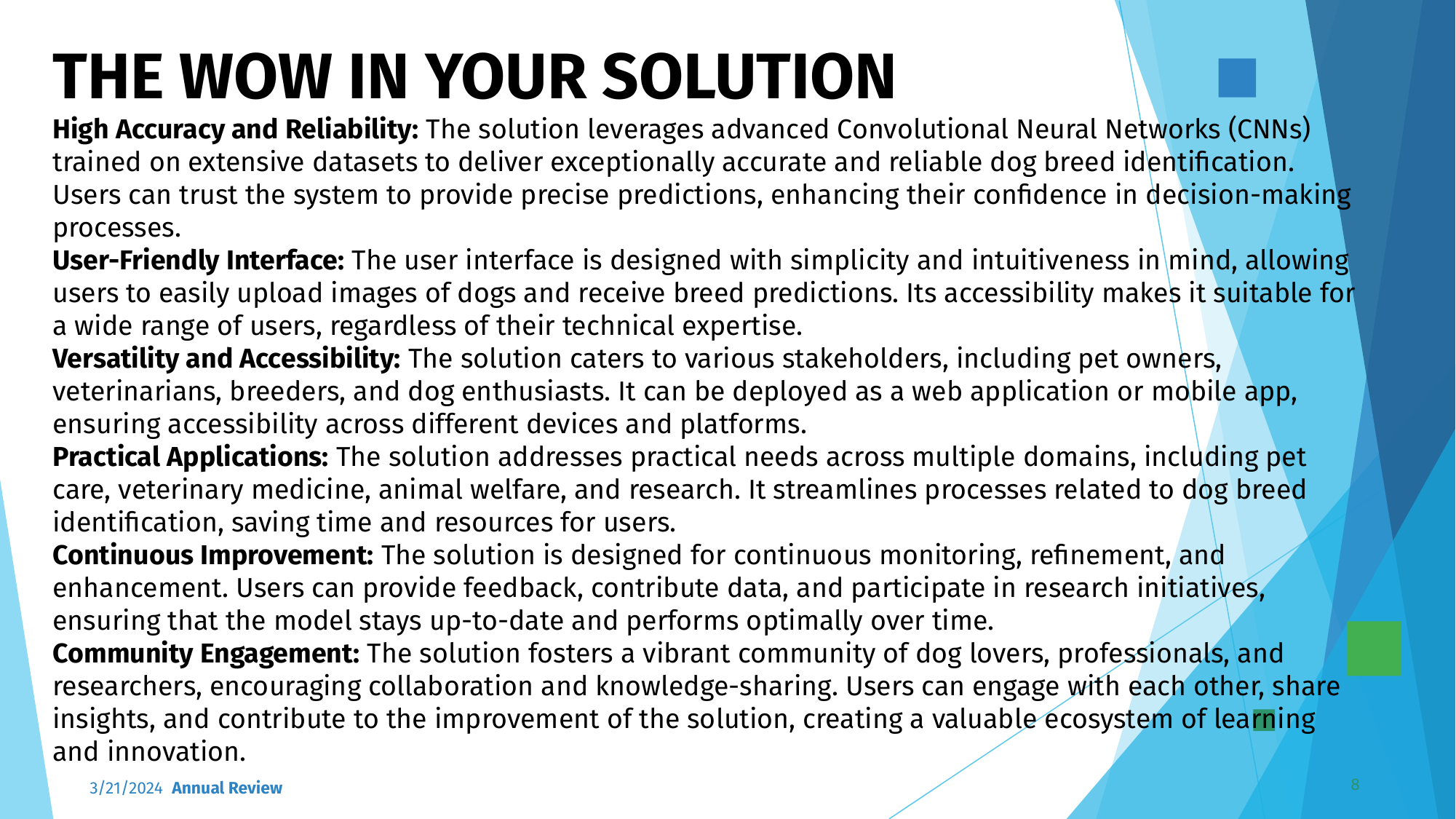

# THE WOW IN YOUR SOLUTION High Accuracy and Reliability: The solution leverages advanced Convolutional Neural Networks (CNNs) trained on extensive datasets to deliver exceptionally accurate and reliable dog breed identification. Users can trust the system to provide precise predictions, enhancing their confidence in decision-making processes. User-Friendly Interface: The user interface is designed with simplicity and intuitiveness in mind, allowing users to easily upload images of dogs and receive breed predictions. Its accessibility makes it suitable for a wide range of users, regardless of their technical expertise. Versatility and Accessibility: The solution caters to various stakeholders, including pet owners, veterinarians, breeders, and dog enthusiasts. It can be deployed as a web application or mobile app, ensuring accessibility across different devices and platforms. Practical Applications: The solution addresses practical needs across multiple domains, including pet care, veterinary medicine, animal welfare, and research. It streamlines processes related to dog breed identification, saving time and resources for users. Continuous Improvement: The solution is designed for continuous monitoring, refinement, and enhancement. Users can provide feedback, contribute data, and participate in research initiatives, ensuring that the model stays up-to-date and performs optimally over time. Community Engagement: The solution fosters a vibrant community of dog lovers, professionals, and researchers, encouraging collaboration and knowledge-sharing. Users can engage with each other, share insights, and contribute to the improvement of the solution, creating a valuable ecosystem of learning and innovation.

8
3/21/2024  Annual Review